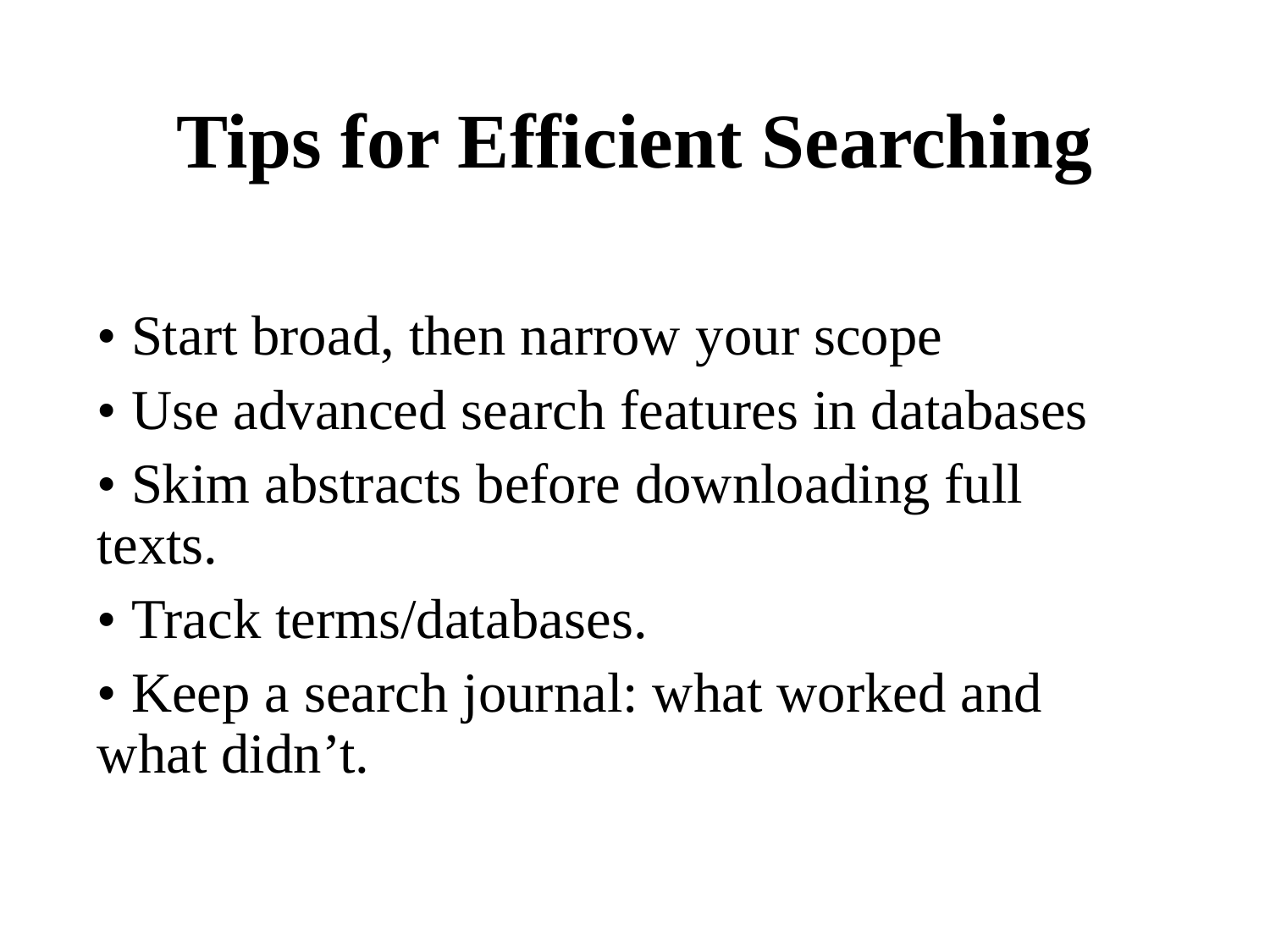

# Tips for Efficient Searching
• Start broad, then narrow your scope
• Use advanced search features in databases
• Skim abstracts before downloading full texts.
• Track terms/databases.
• Keep a search journal: what worked and what didn’t.